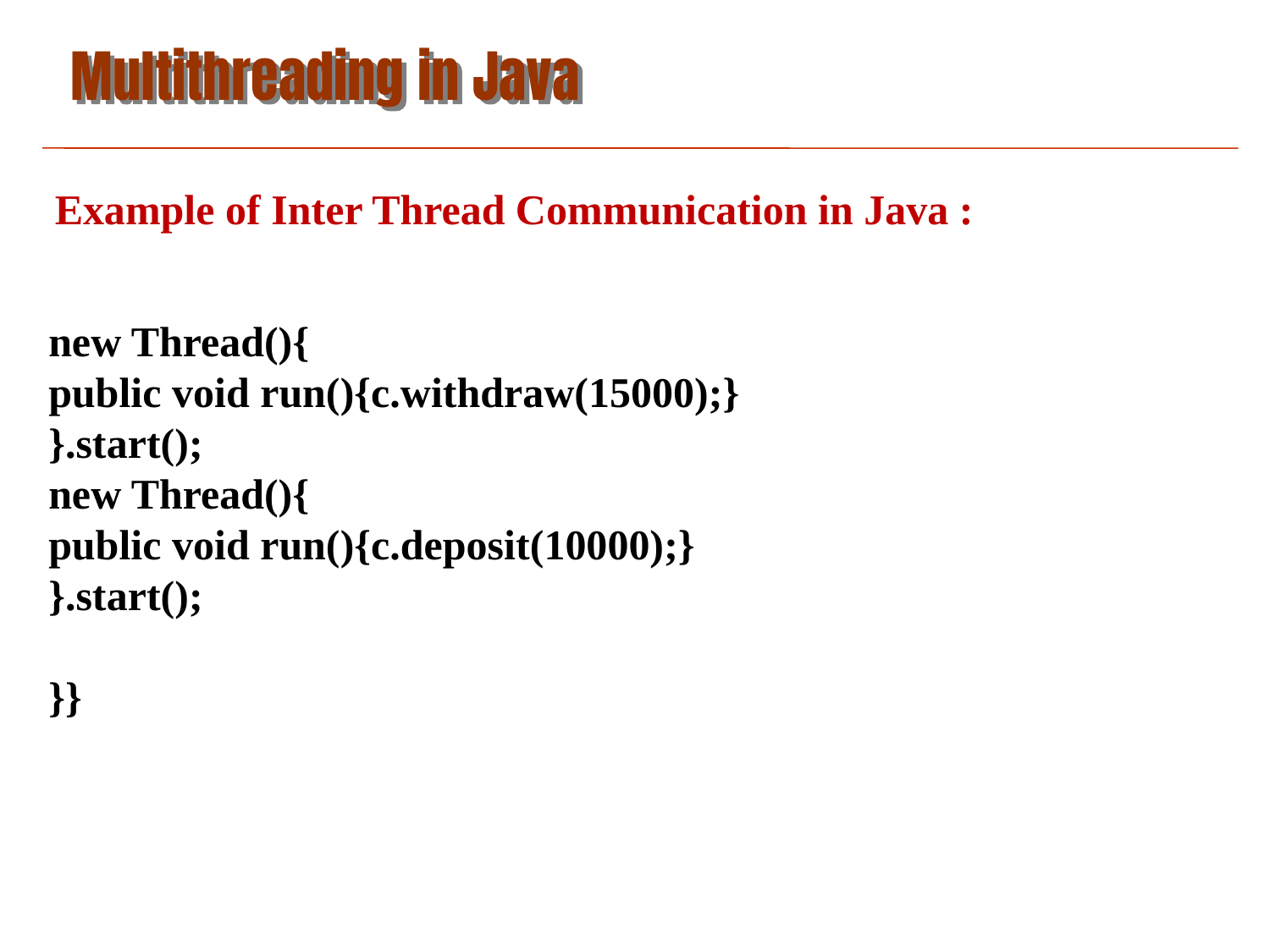

Multithreading in Java

Example of Inter Thread Communication in Java :

new Thread(){
public void run(){c.withdraw(15000);}
}.start();
new Thread(){
public void run(){c.deposit(10000);}
}.start();

}}